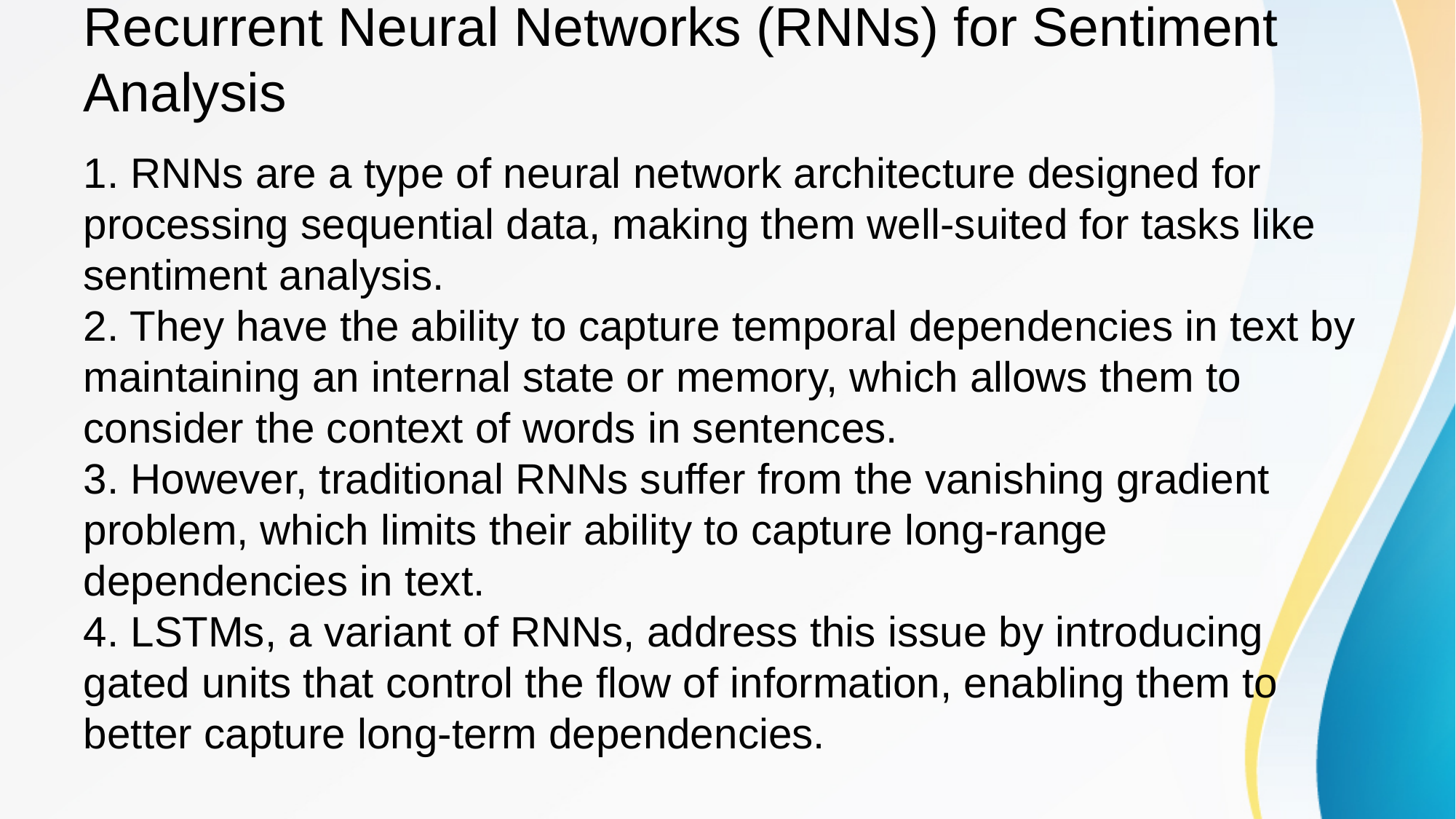

1. RNNs are a type of neural network architecture designed for processing sequential data, making them well-suited for tasks like sentiment analysis.
2. They have the ability to capture temporal dependencies in text by maintaining an internal state or memory, which allows them to consider the context of words in sentences.
3. However, traditional RNNs suffer from the vanishing gradient problem, which limits their ability to capture long-range dependencies in text.
4. LSTMs, a variant of RNNs, address this issue by introducing gated units that control the flow of information, enabling them to better capture long-term dependencies.
# Recurrent Neural Networks (RNNs) for Sentiment Analysis